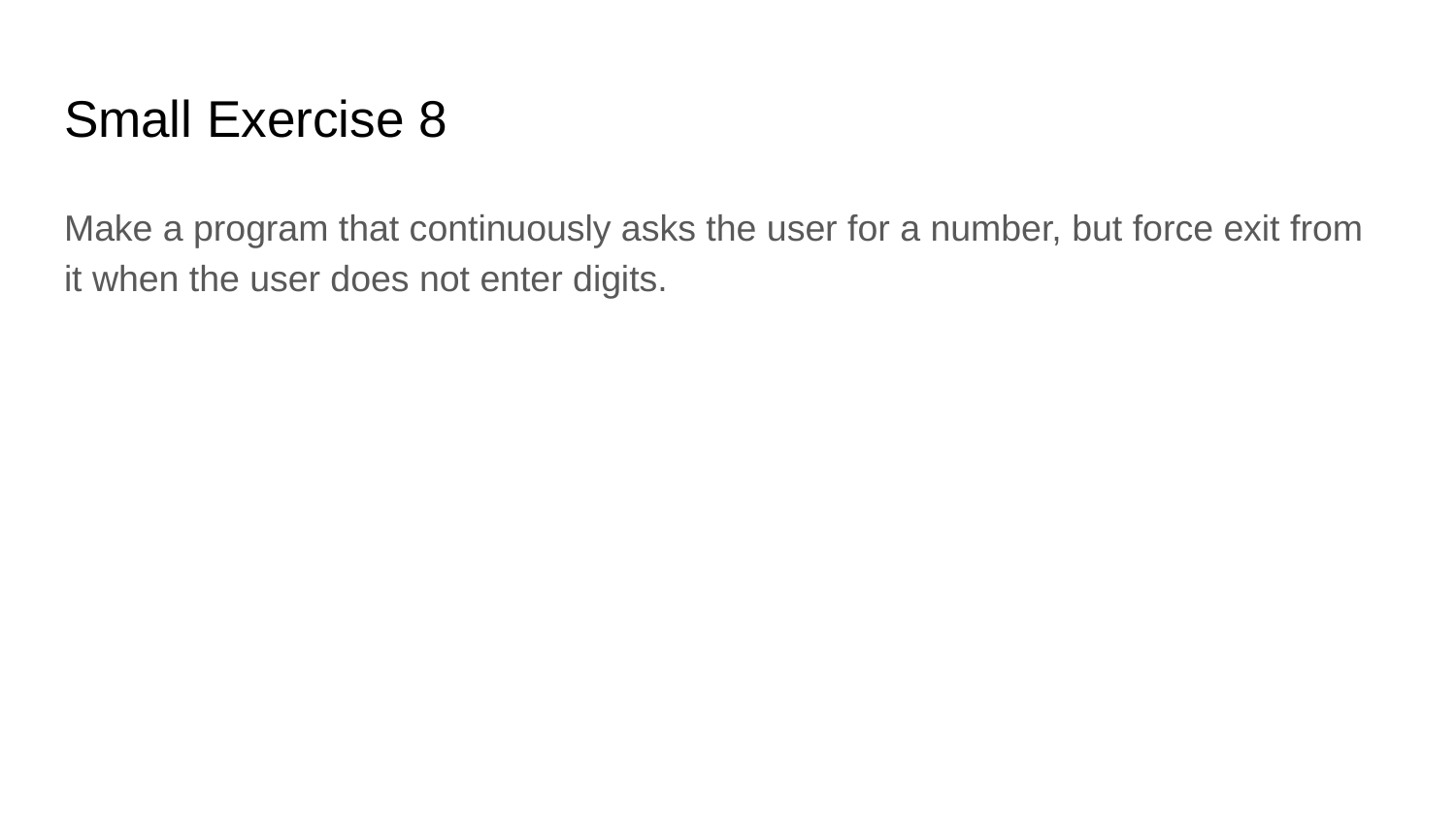

# Small Exercise 8
Make a program that continuously asks the user for a number, but force exit from it when the user does not enter digits.